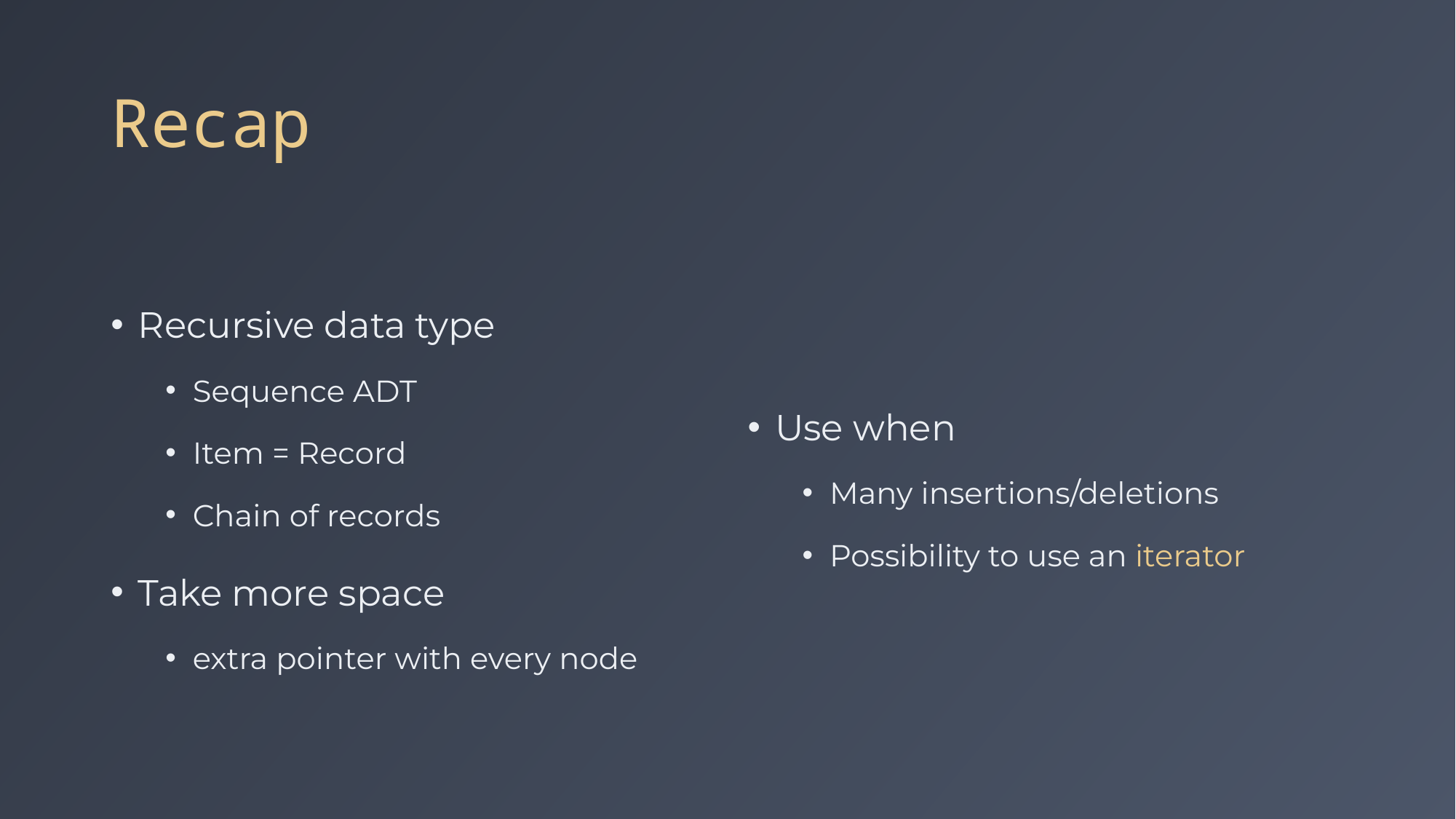

# Recap
Recursive data type
Sequence ADT
Item = Record
Chain of records
Take more space
extra pointer with every node
Use when
Many insertions/deletions
Possibility to use an iterator